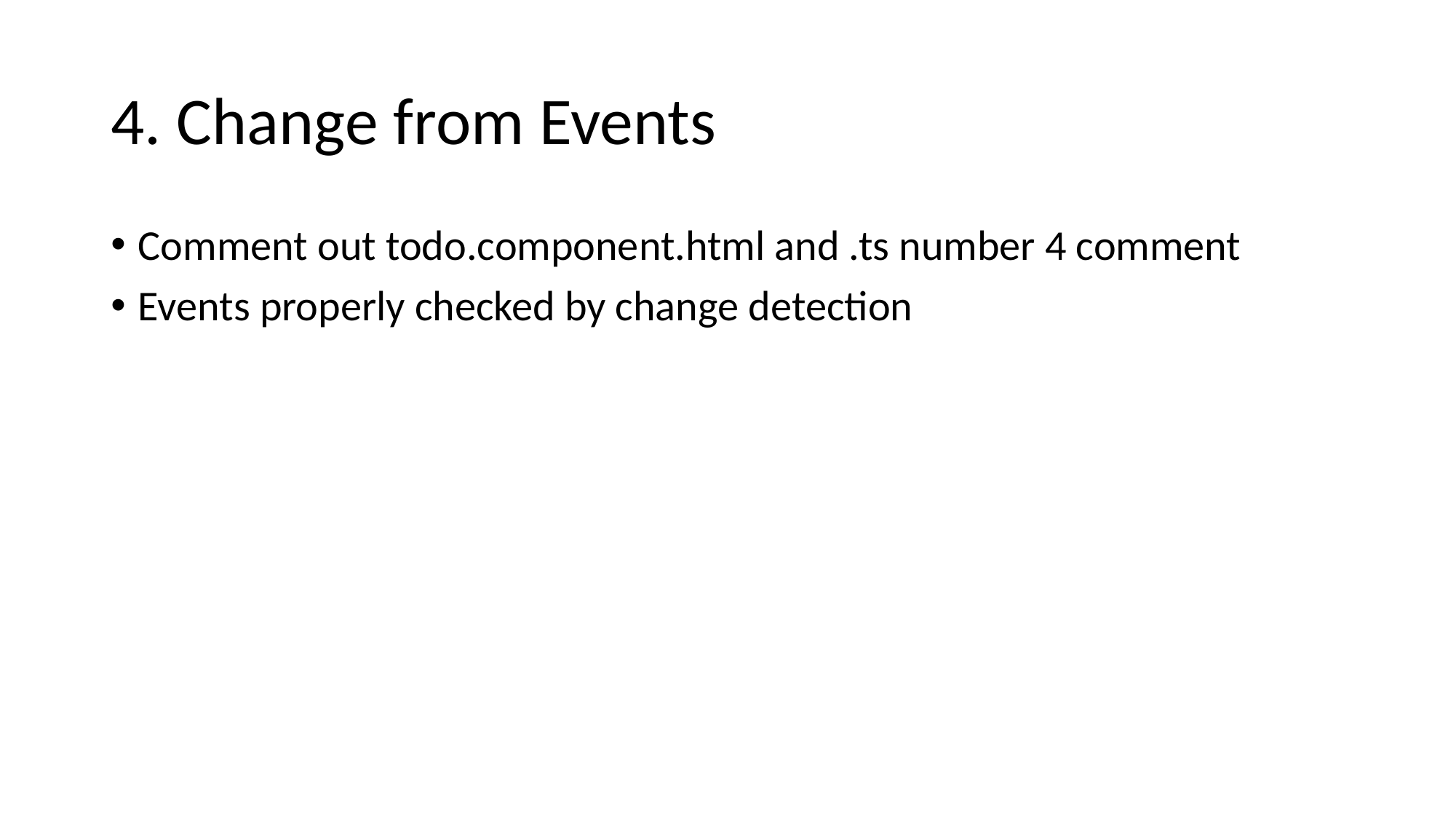

# 4. Change from Events
Comment out todo.component.html and .ts number 4 comment
Events properly checked by change detection